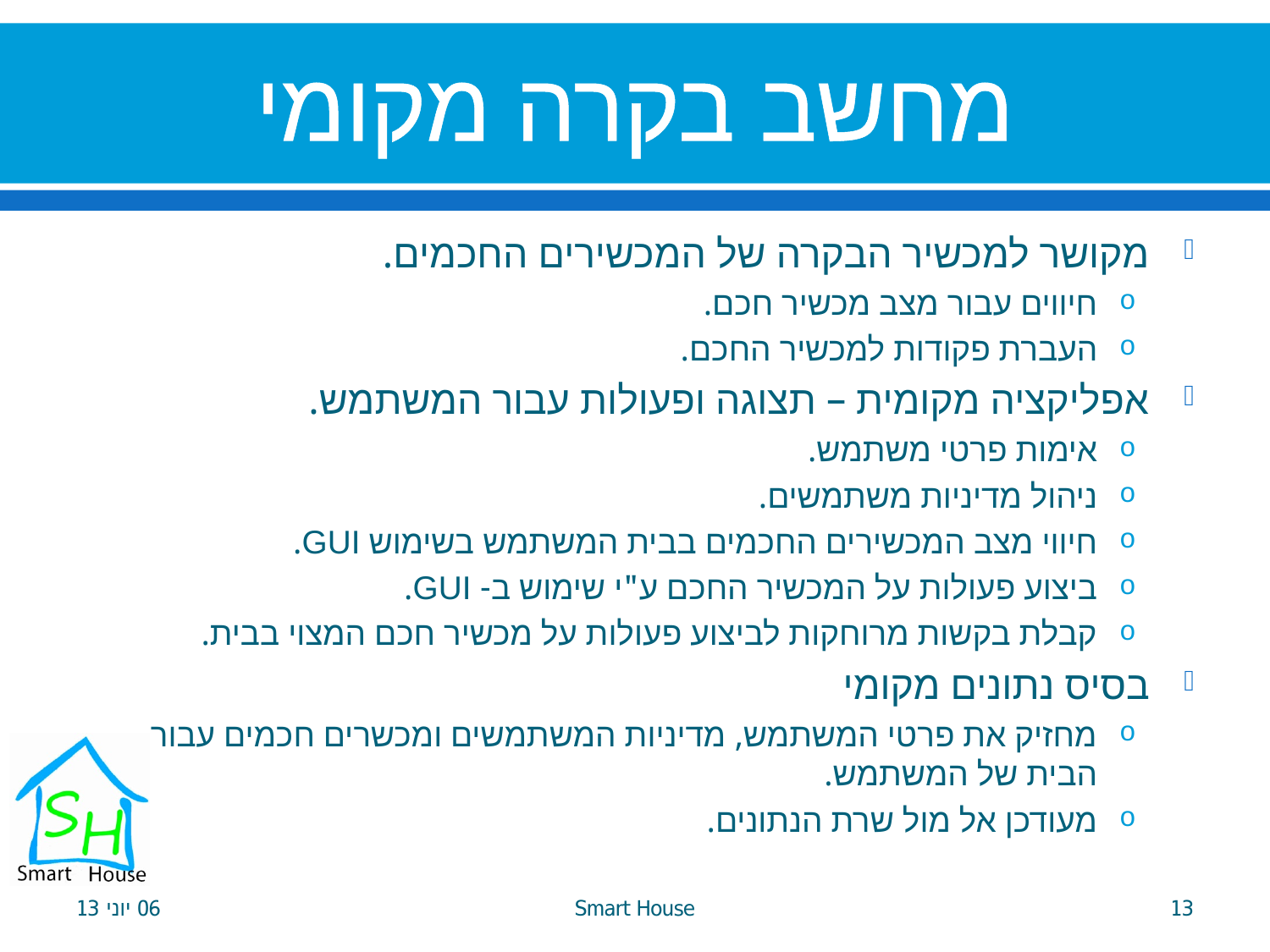

# מחשב בקרה מקומי
מקושר למכשיר הבקרה של המכשירים החכמים.
חיווים עבור מצב מכשיר חכם.
העברת פקודות למכשיר החכם.
אפליקציה מקומית – תצוגה ופעולות עבור המשתמש.
אימות פרטי משתמש.
ניהול מדיניות משתמשים.
חיווי מצב המכשירים החכמים בבית המשתמש בשימוש GUI.
ביצוע פעולות על המכשיר החכם ע"י שימוש ב- GUI.
קבלת בקשות מרוחקות לביצוע פעולות על מכשיר חכם המצוי בבית.
בסיס נתונים מקומי
מחזיק את פרטי המשתמש, מדיניות המשתמשים ומכשרים חכמים עבור הבית של המשתמש.
מעודכן אל מול שרת הנתונים.

06 יוני 13
Smart House
13